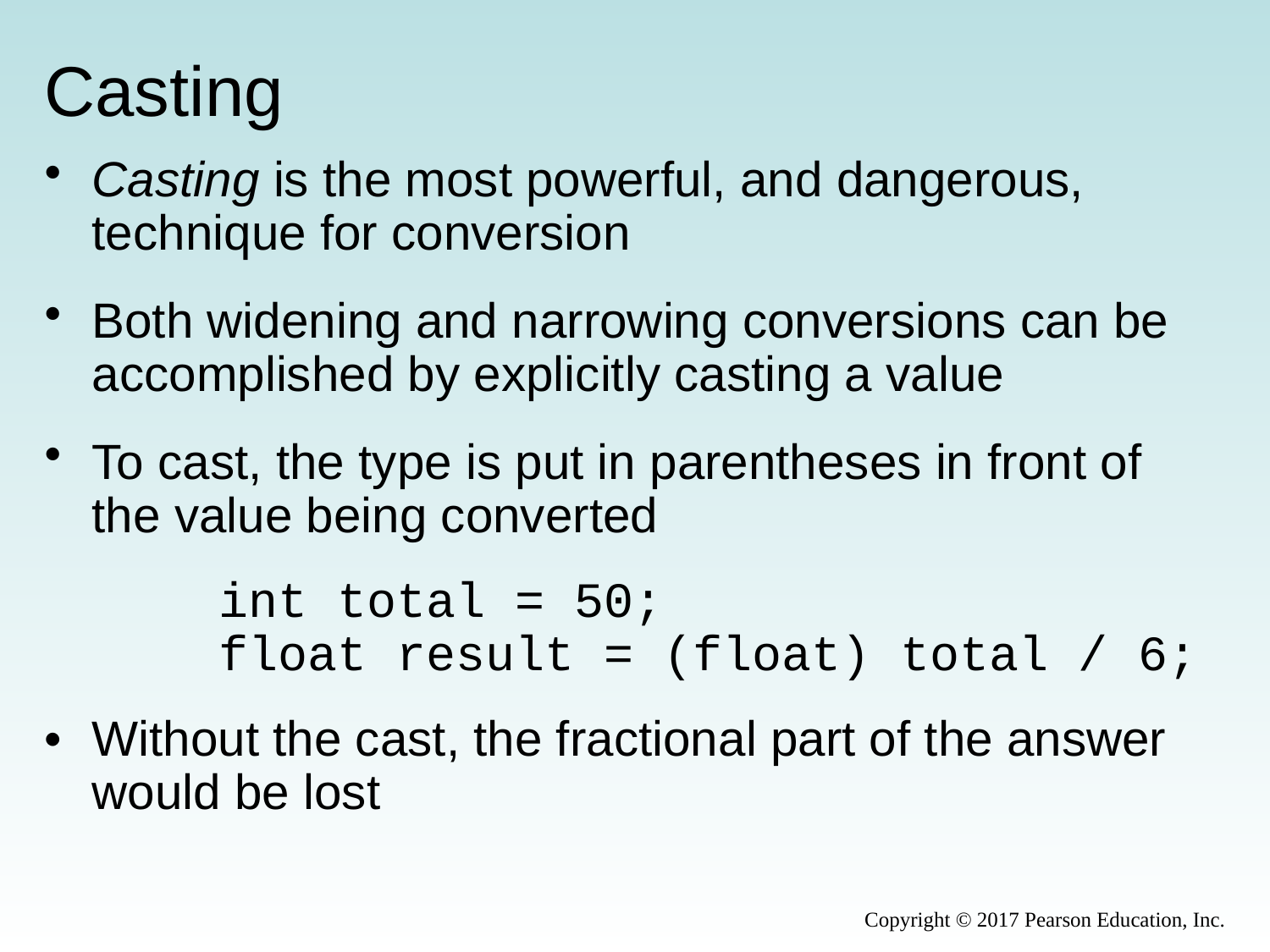

# Casting
Casting is the most powerful, and dangerous, technique for conversion
Both widening and narrowing conversions can be accomplished by explicitly casting a value
To cast, the type is put in parentheses in front of the value being converted
		int total = 50;
		float result = (float) total / 6;
Without the cast, the fractional part of the answer would be lost

Copyright © 2017 Pearson Education, Inc.